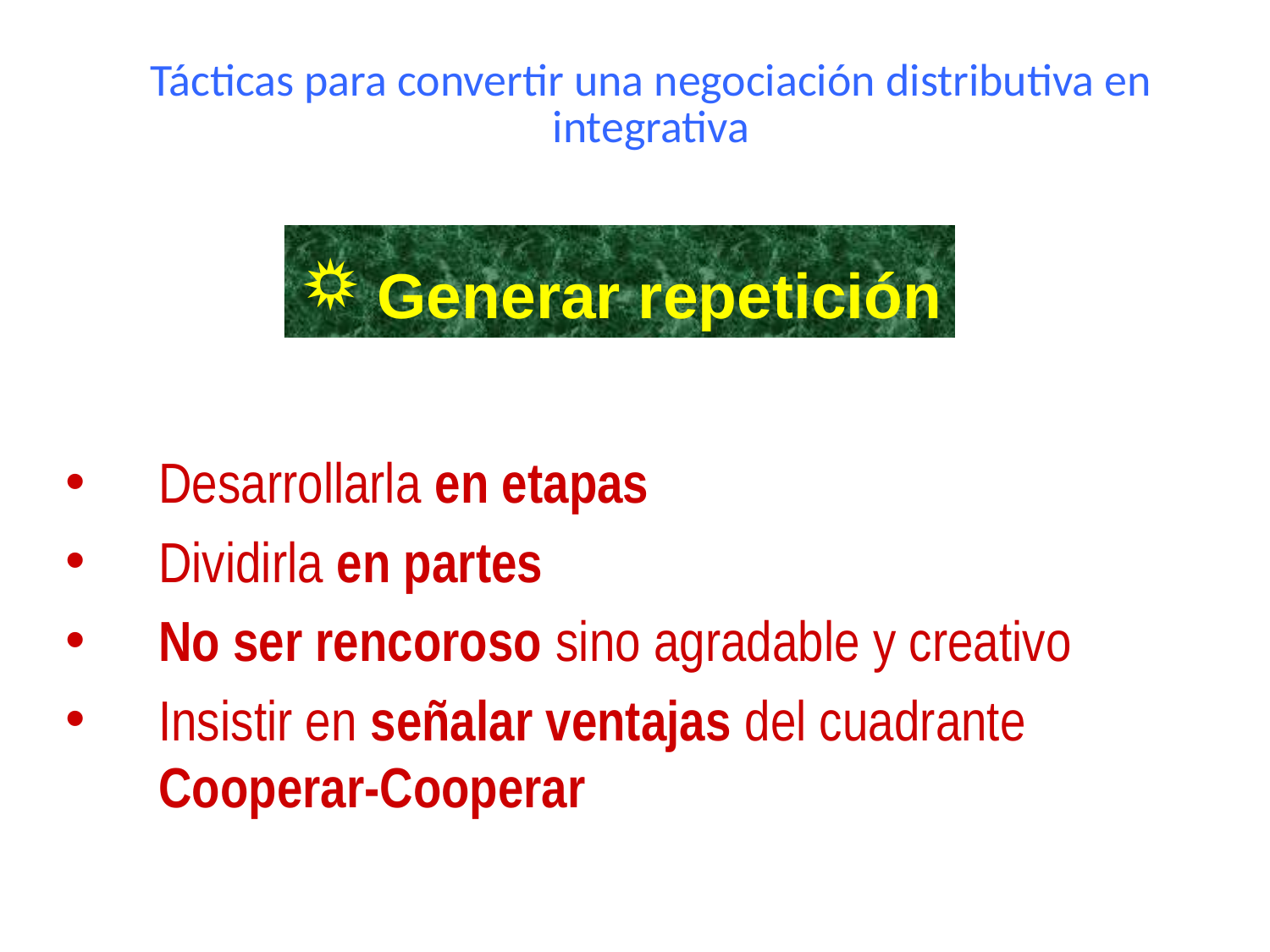

# Tácticas para convertir una negociación distributiva en integrativa
Generar repetición

Desarrollarla en etapas
Dividirla en partes
No ser rencoroso sino agradable y creativo
Insistir en señalar ventajas del cuadrante Cooperar-Cooperar